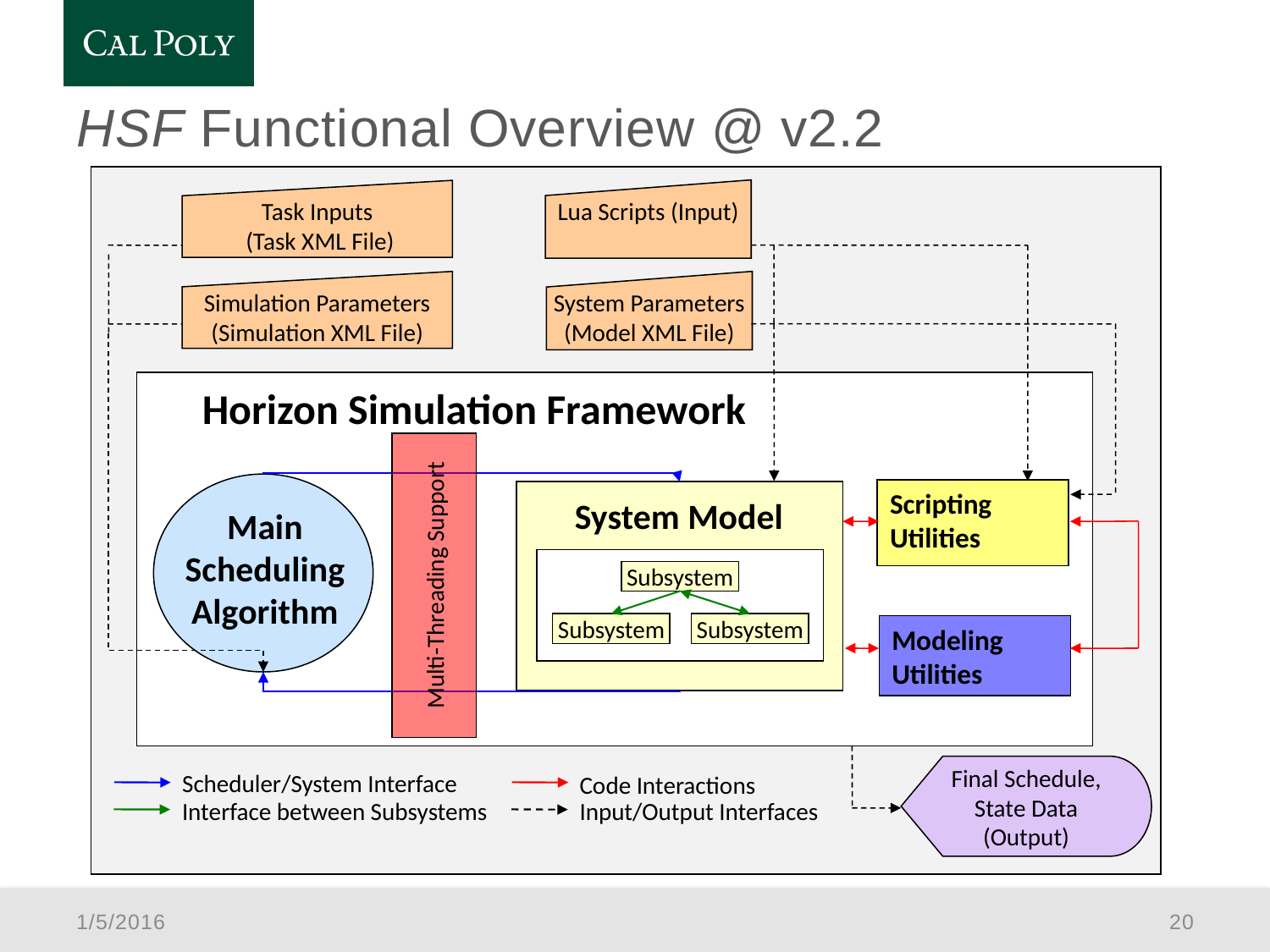

# HSF Functional Overview @ v2.2

Lua Scripts (Input)

Task Inputs
 (Task XML File)

Simulation Parameters (Simulation XML File)

System Parameters (Model XML File)

Horizon Simulation Framework
Multi-Threading Support

Scripting Utilities

System Model

Main Scheduling Algorithm

Subsystem
Subsystem
Subsystem
Modeling Utilities

Final Schedule, State Data (Output)

Scheduler/System Interface
Code Interactions

Interface between Subsystems
Input/Output Interfaces

1/5/2016

20